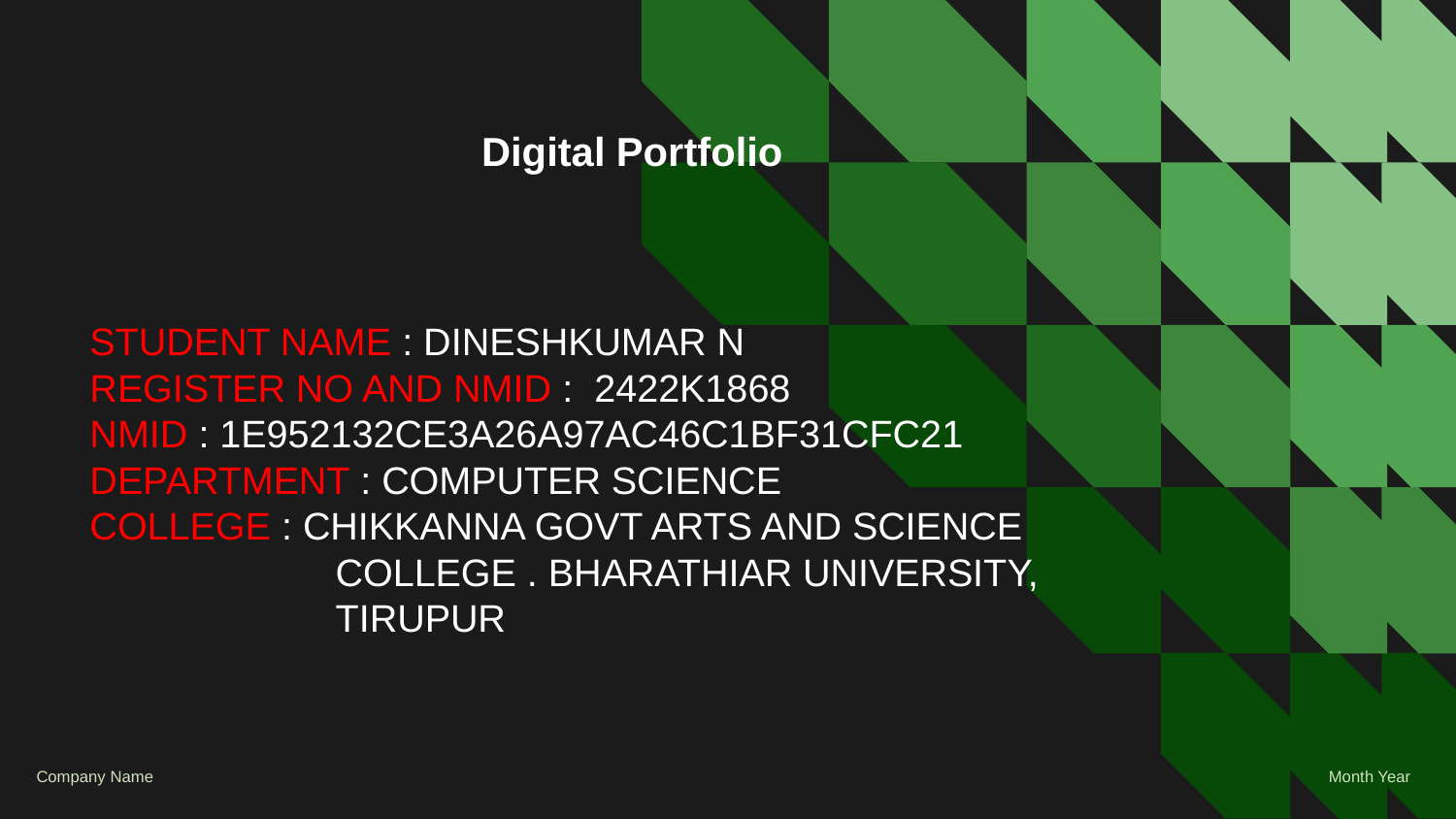

Digital Portfolio
STUDENT NAME : DINESHKUMAR N
REGISTER NO AND NMID :  2422K1868
NMID : 1E952132CE3A26A97AC46C1BF31CFC21
DEPARTMENT : COMPUTER SCIENCE
COLLEGE : CHIKKANNA GOVT ARTS AND SCIENCE
                       COLLEGE . BHARATHIAR UNIVERSITY,
                       TIRUPUR

Month Year
Company Name